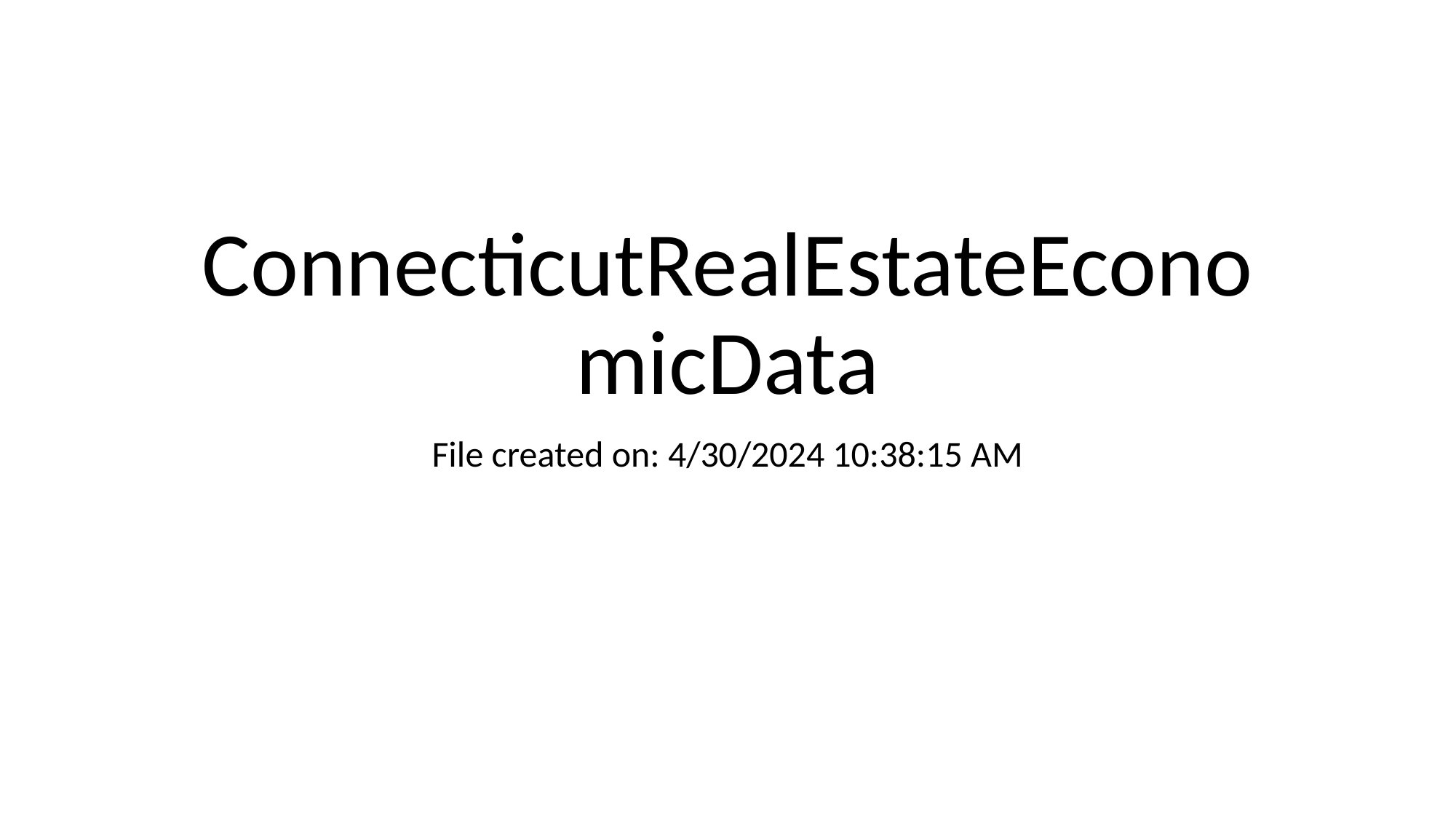

# ConnecticutRealEstateEconomicData
File created on: 4/30/2024 10:38:15 AM